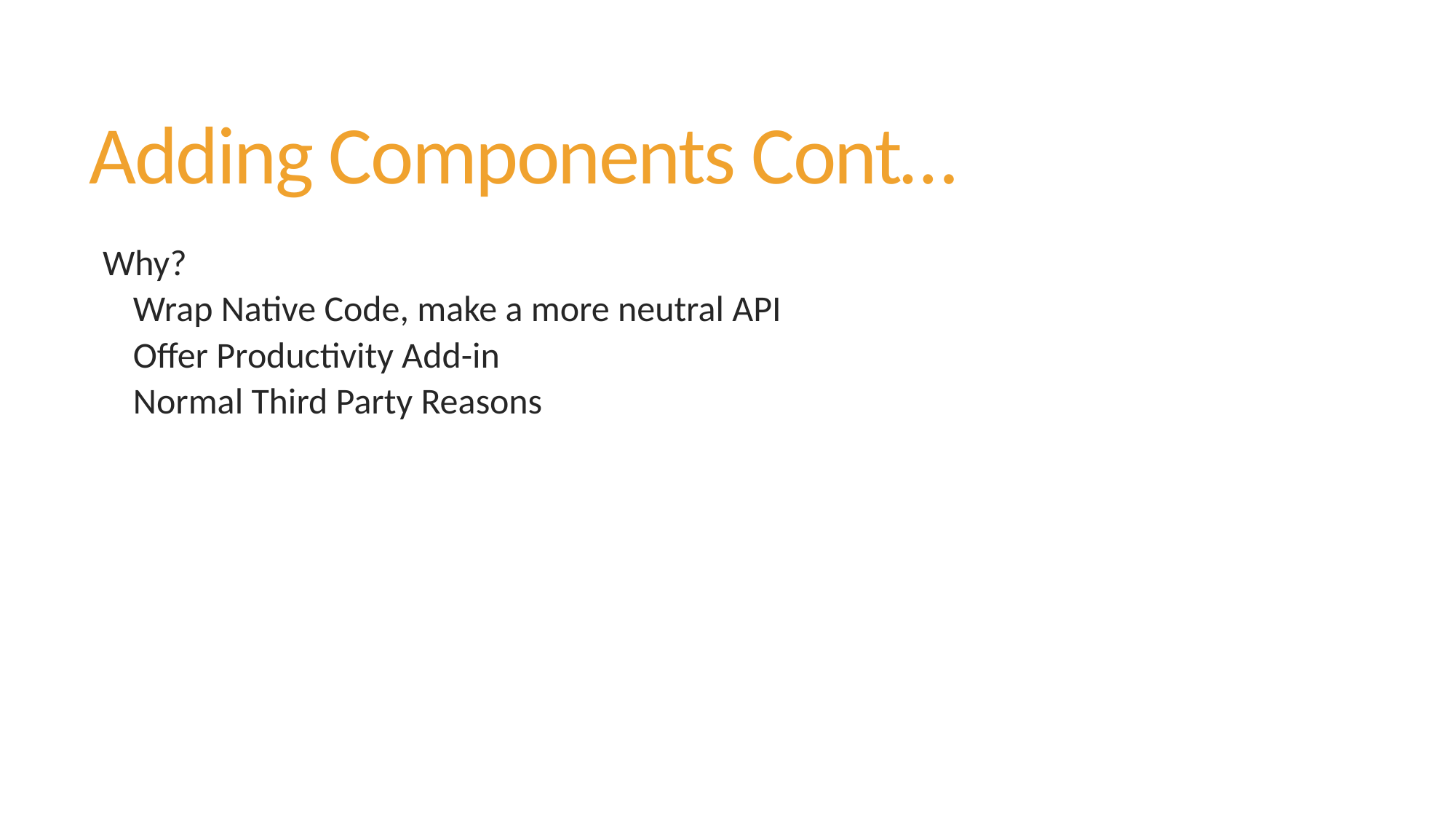

# Adding Components Cont…
Why?
Wrap Native Code, make a more neutral API
Offer Productivity Add-in
Normal Third Party Reasons